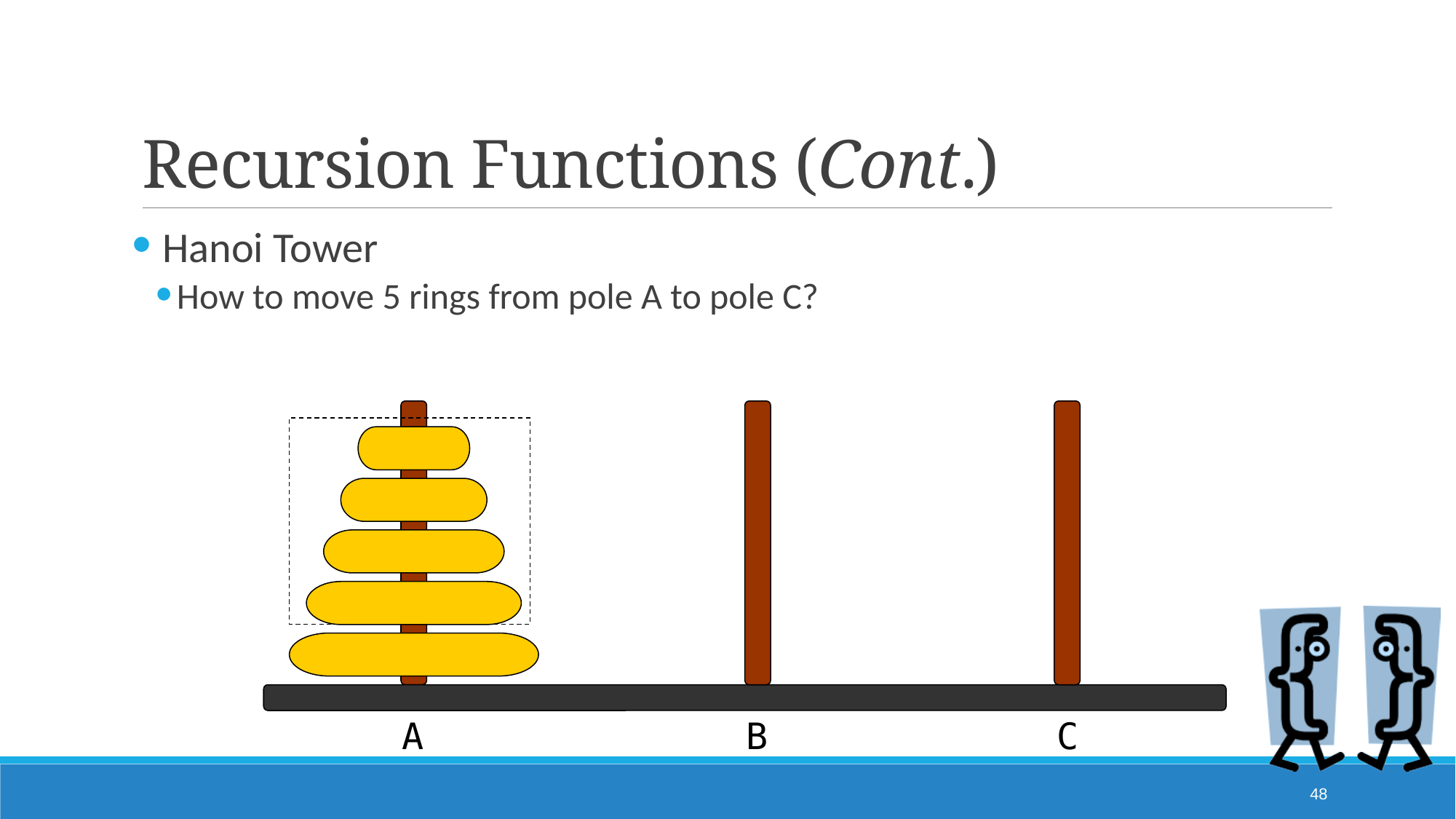

# Recursion Functions (Cont.)
Hanoi Tower
How to move 5 rings from pole A to pole C?

A
B
C
48